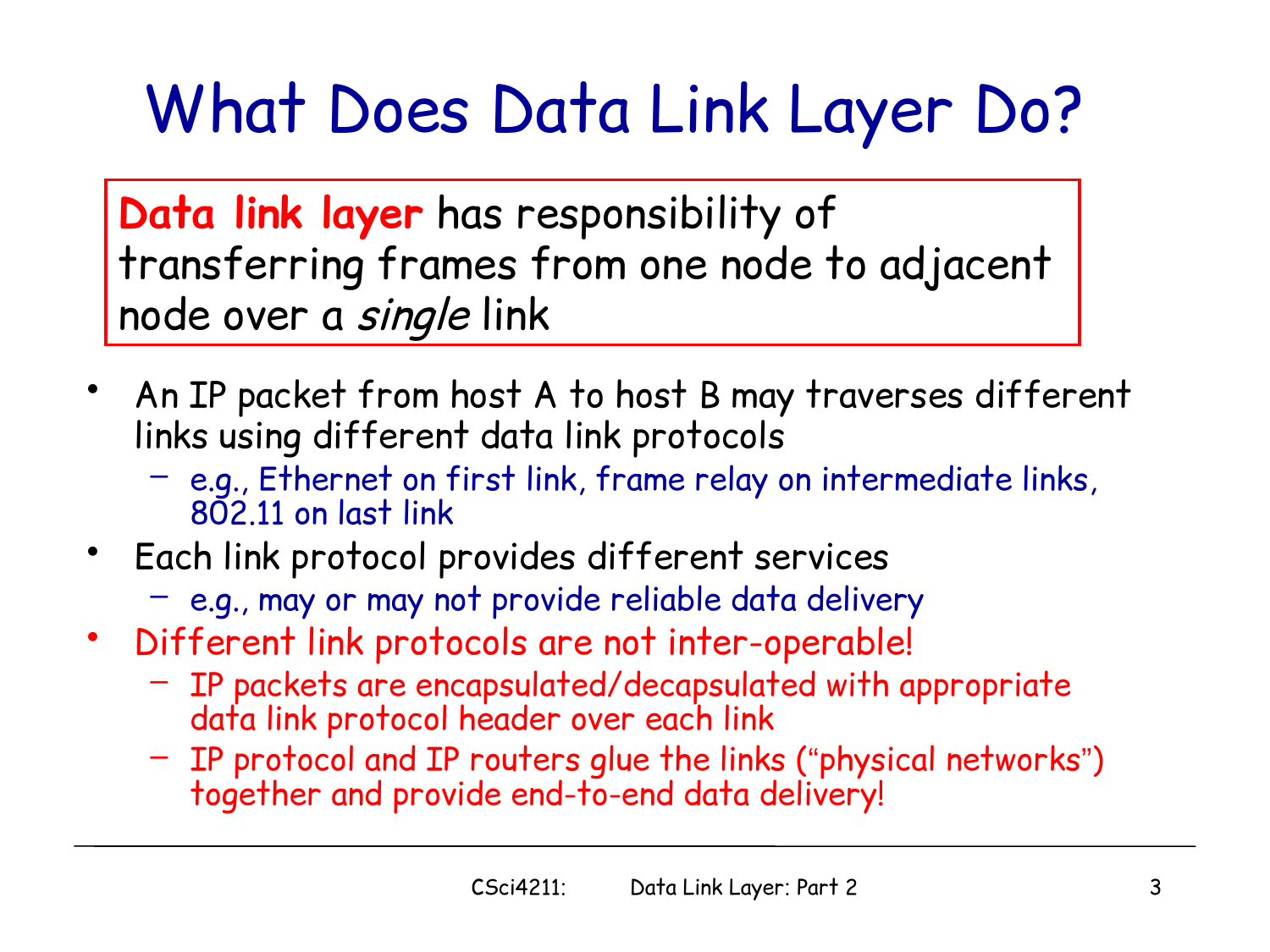

# What Does Data Link Layer Do?
Data link layer has responsibility of
transferring frames from one node to adjacent node over a single link
An IP packet from host A to host B may traverses different links using different data link protocols
e.g., Ethernet on first link, frame relay on intermediate links, 802.11 on last link
Each link protocol provides different services
e.g., may or may not provide reliable data delivery
Different link protocols are not inter-operable!
IP packets are encapsulated/decapsulated with appropriate data link protocol header over each link
IP protocol and IP routers glue the links (“physical networks”) together and provide end-to-end data delivery!
CSci4211:          Data Link Layer: Part 2
3